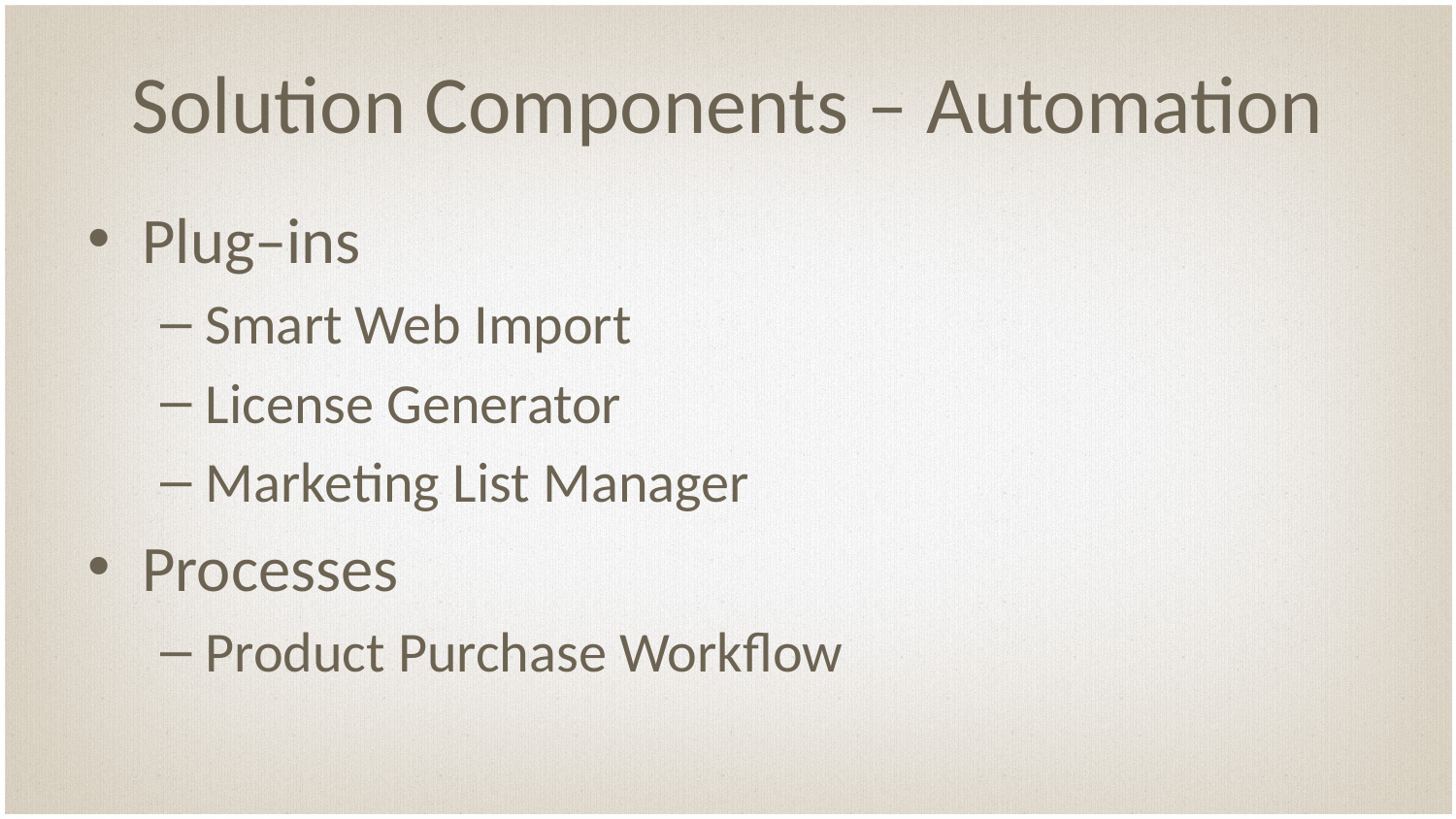

# Solution Components – Automation
Plug–ins
Smart Web Import
License Generator
Marketing List Manager
Processes
Product Purchase Workflow